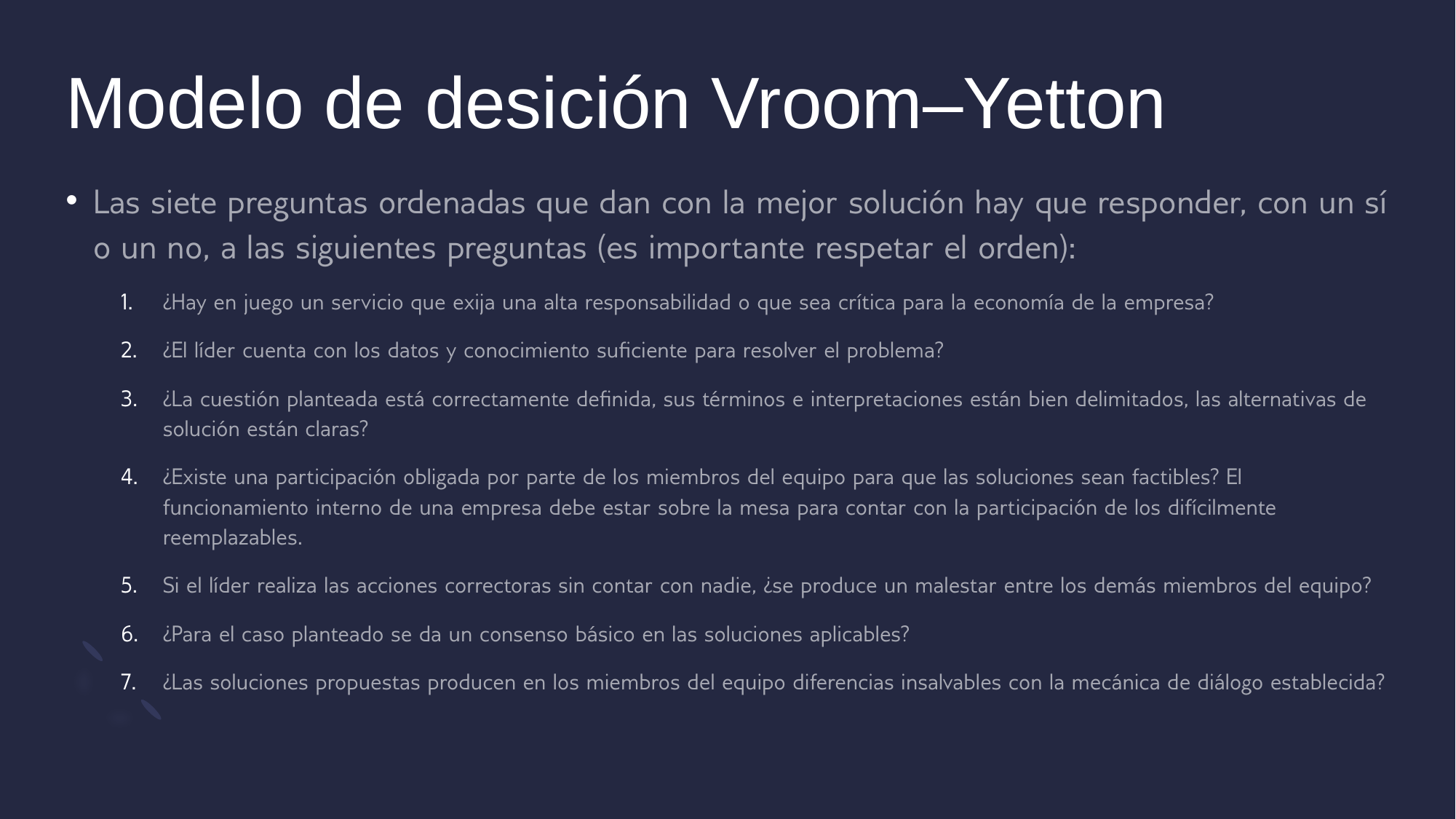

# Modelo de desición Vroom–Yetton
Las siete preguntas ordenadas que dan con la mejor solución hay que responder, con un sí o un no, a las siguientes preguntas (es importante respetar el orden):
¿Hay en juego un servicio que exija una alta responsabilidad o que sea crítica para la economía de la empresa?
¿El líder cuenta con los datos y conocimiento suficiente para resolver el problema?
¿La cuestión planteada está correctamente definida, sus términos e interpretaciones están bien delimitados, las alternativas de solución están claras?
¿Existe una participación obligada por parte de los miembros del equipo para que las soluciones sean factibles? El funcionamiento interno de una empresa debe estar sobre la mesa para contar con la participación de los difícilmente reemplazables.
Si el líder realiza las acciones correctoras sin contar con nadie, ¿se produce un malestar entre los demás miembros del equipo?
¿Para el caso planteado se da un consenso básico en las soluciones aplicables?
¿Las soluciones propuestas producen en los miembros del equipo diferencias insalvables con la mecánica de diálogo establecida?